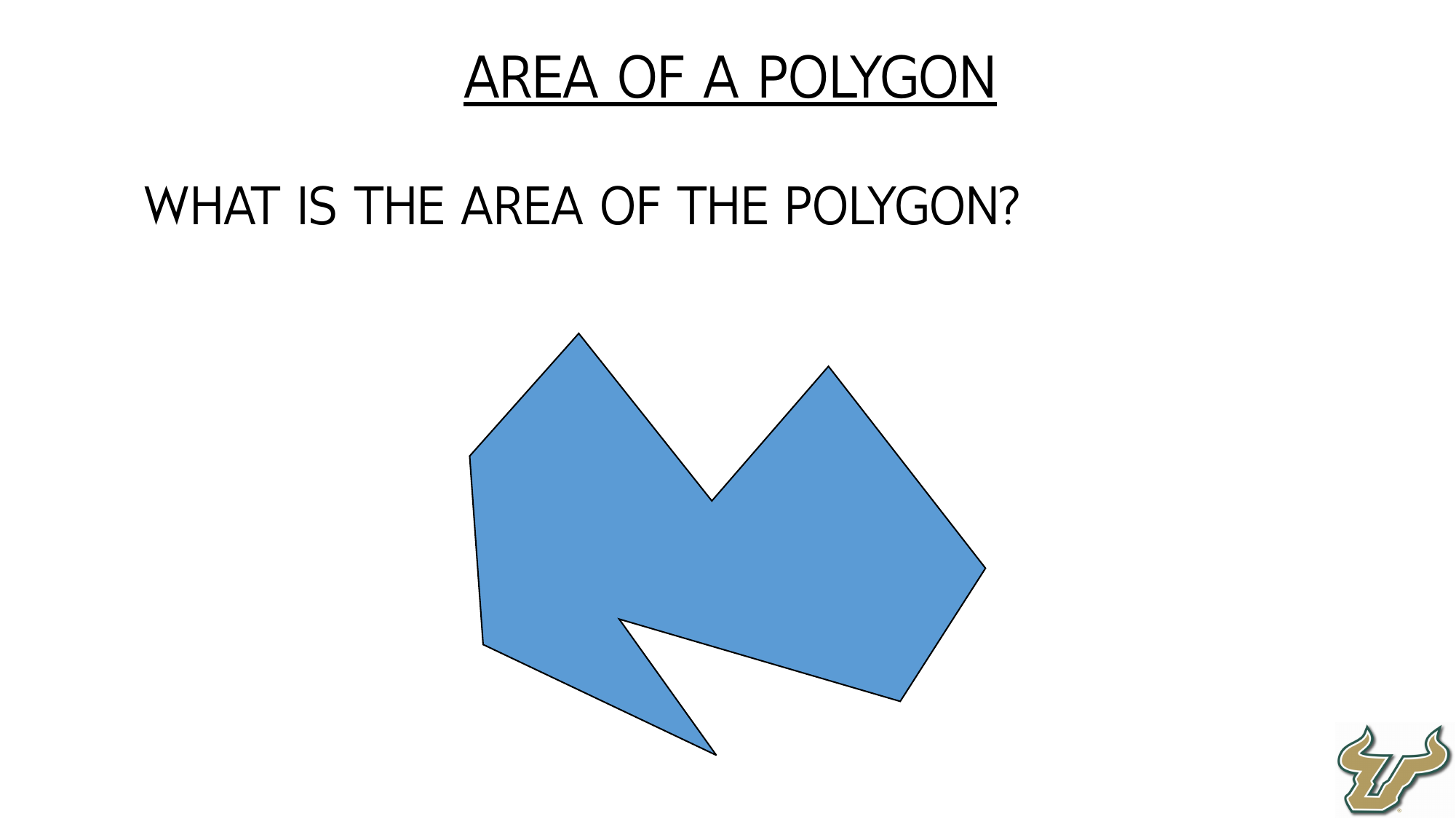

Area of a Polygon
What is the area of the polygon?